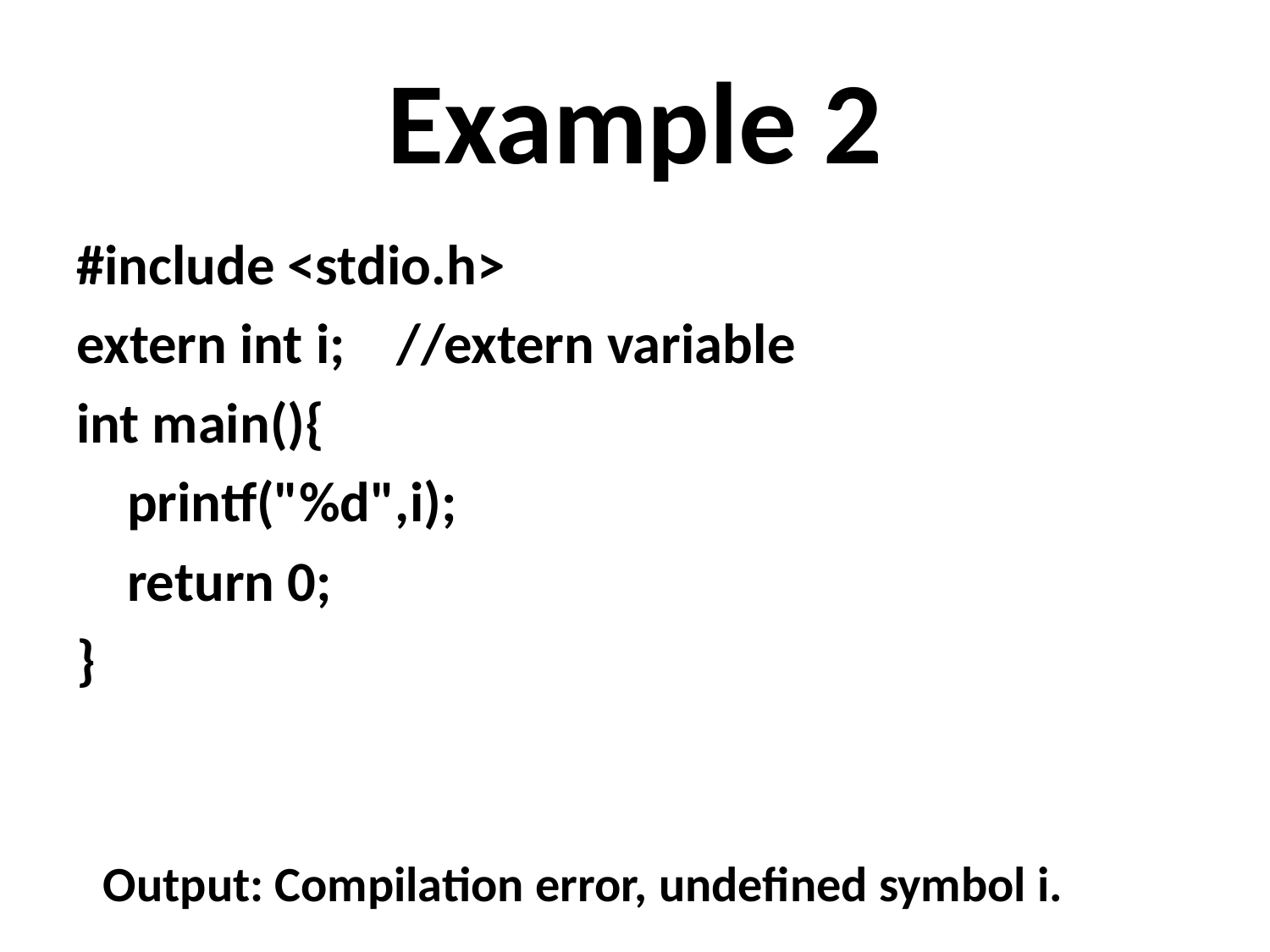

# Example 2
#include <stdio.h>
extern int i;    //extern variable
int main(){
    printf("%d",i);
    return 0;
}
Output: Compilation error, undefined symbol i.